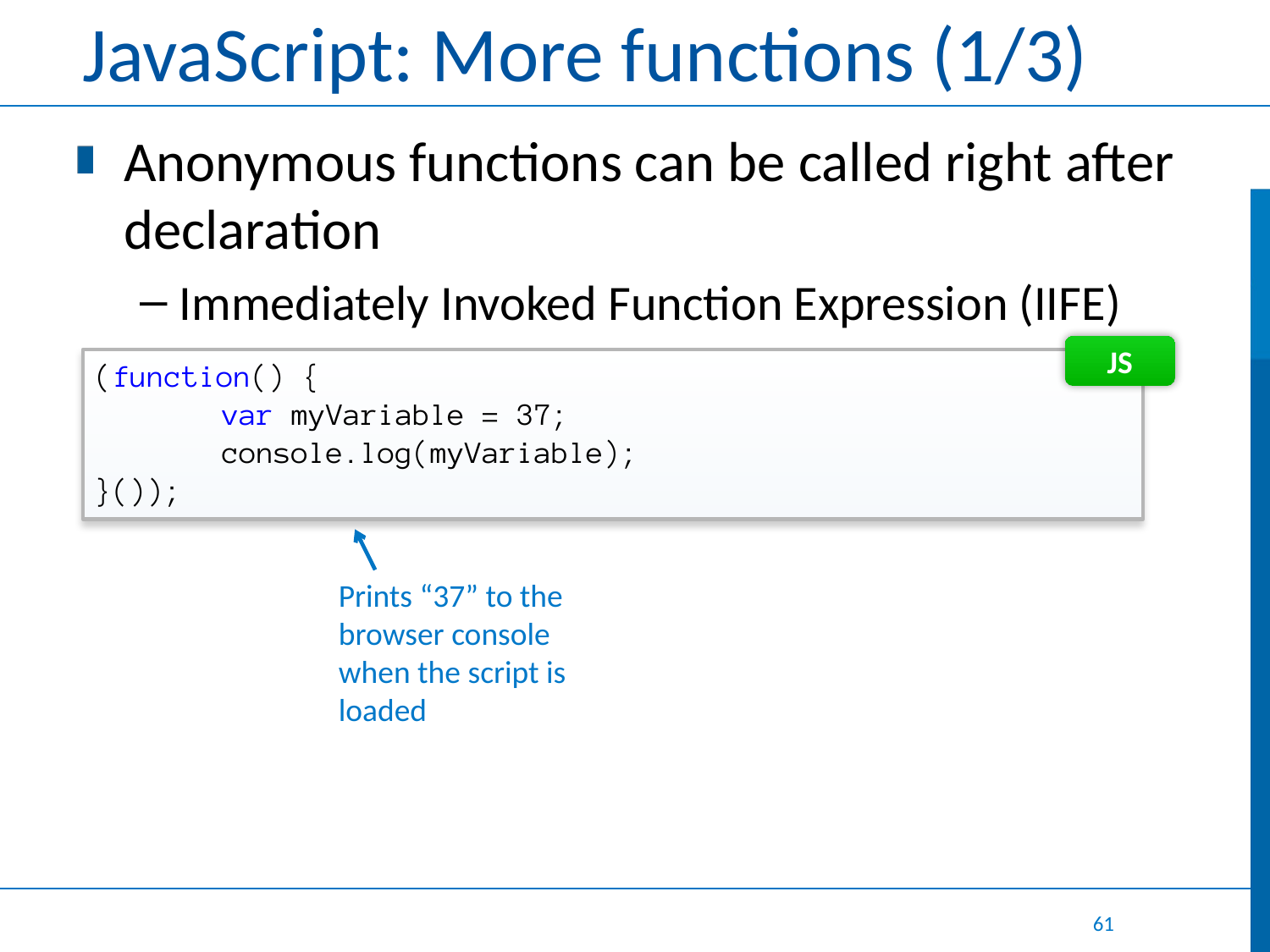

# JavaScript: More functions (1/3)
Anonymous functions can be called right after declaration
Immediately Invoked Function Expression (IIFE)

JS
(function() {
	var myVariable = 37;
	console.log(myVariable);
}());
Prints “37” to the browser console when the script is loaded
61